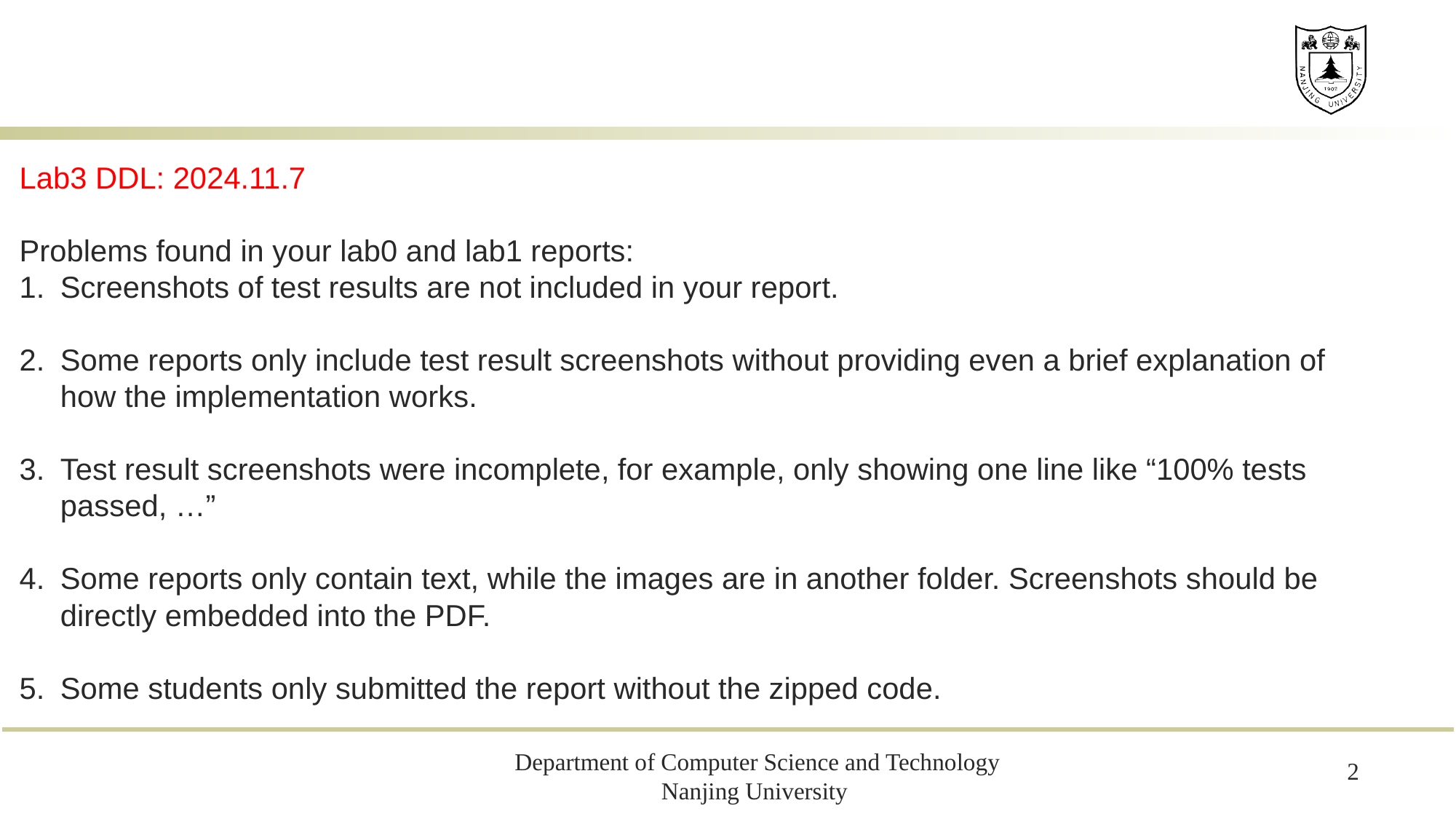

Lab3 DDL: 2024.11.7

Problems found in your lab0 and lab1 reports:
Screenshots of test results are not included in your report.

Some reports only include test result screenshots without providing even a brief explanation of how the implementation works.

Test result screenshots were incomplete, for example, only showing one line like “100% tests passed, …”

Some reports only contain text, while the images are in another folder. Screenshots should be directly embedded into the PDF.

Some students only submitted the report without the zipped code.
2